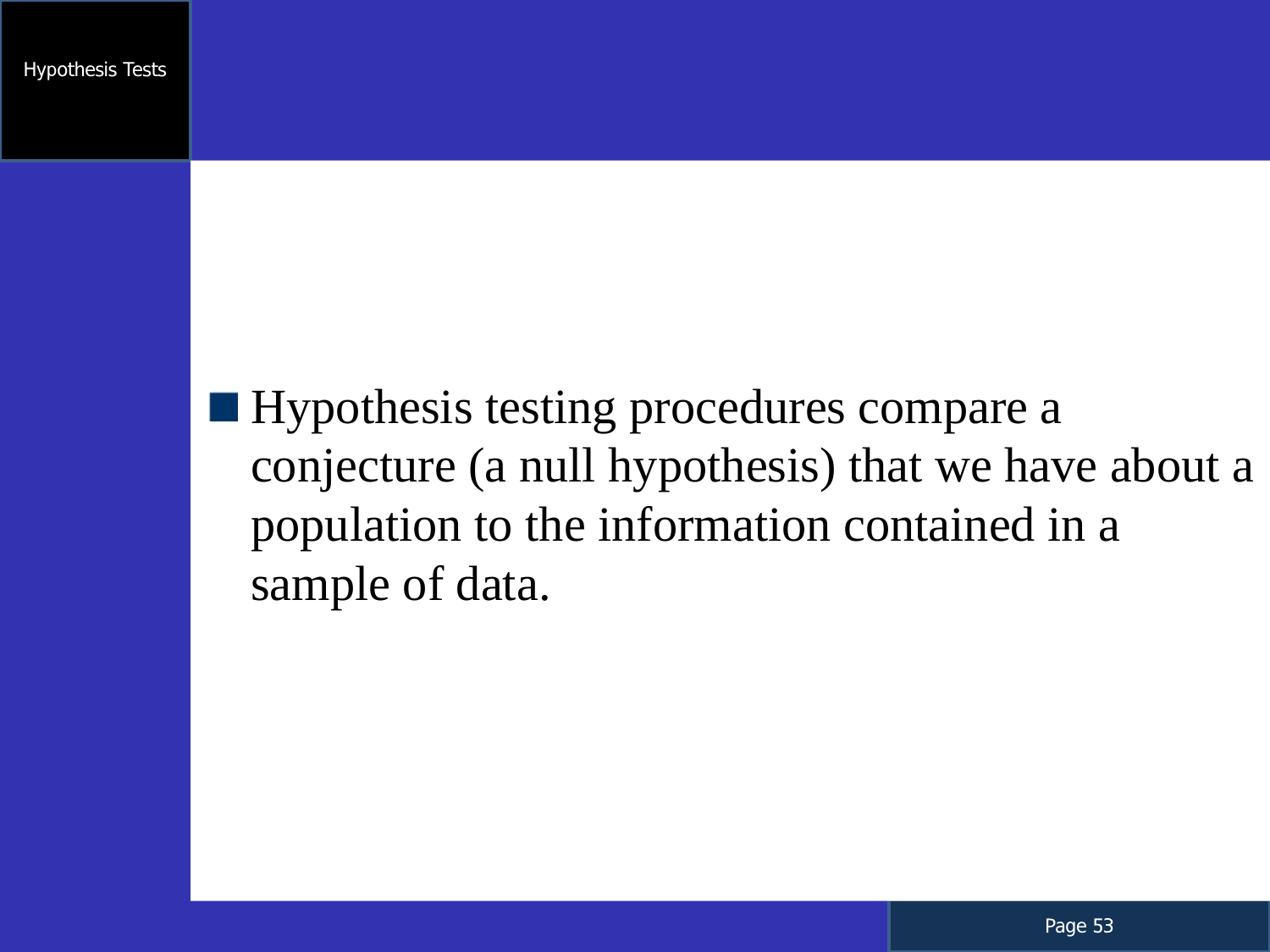

Hypothesis Tests

Hypothesis testing procedures compare a conjecture (a null hypothesis) that we have about a population to the information contained in a sample of data.